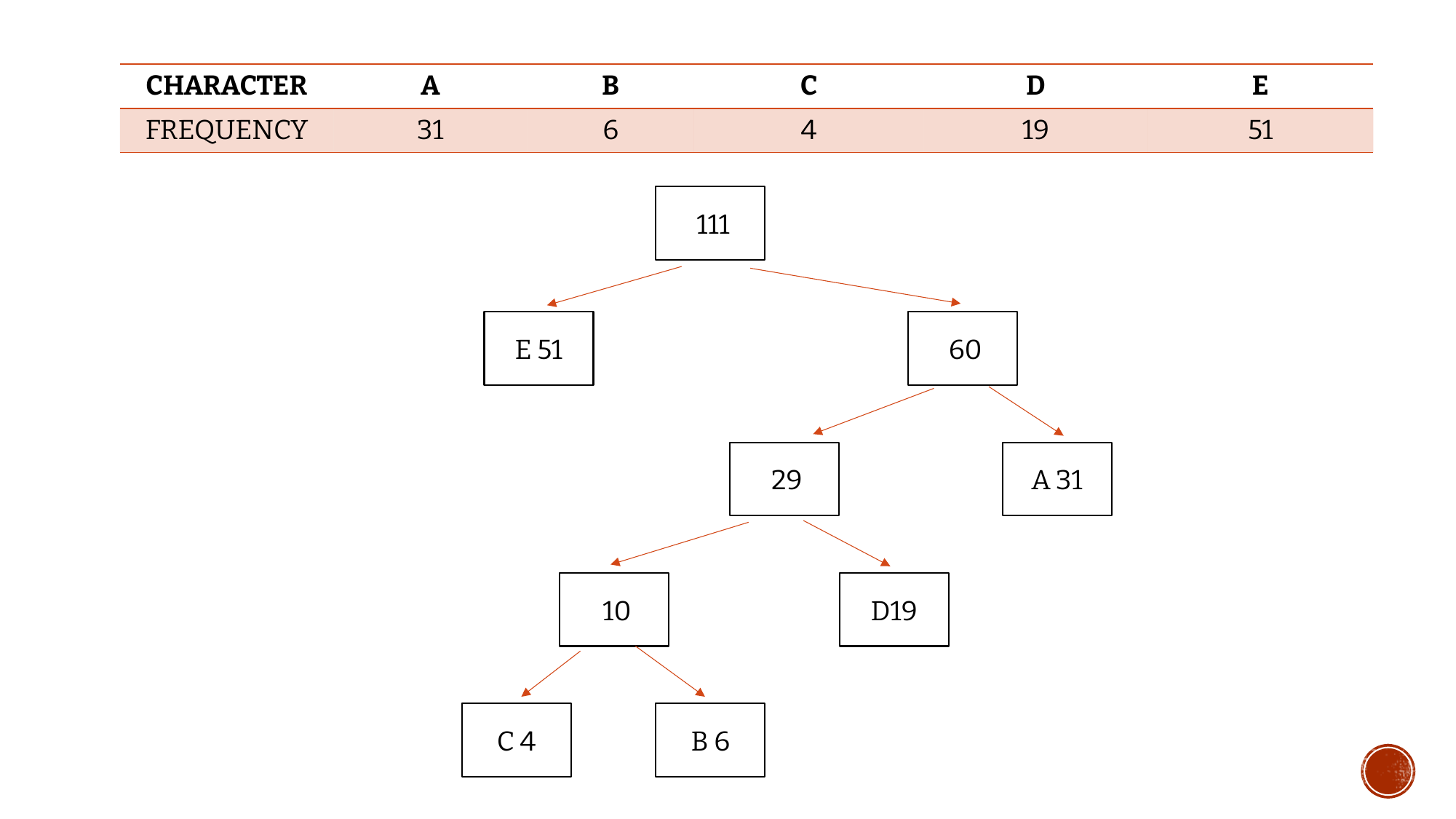

| CHARACTER | A | B | C | D | E |
| --- | --- | --- | --- | --- | --- |
| FREQUENCY | 31 | 6 | 4 | 19 | 51 |
 111
 60
E 51
 29
A 31
 10
D19
B 6
C 4